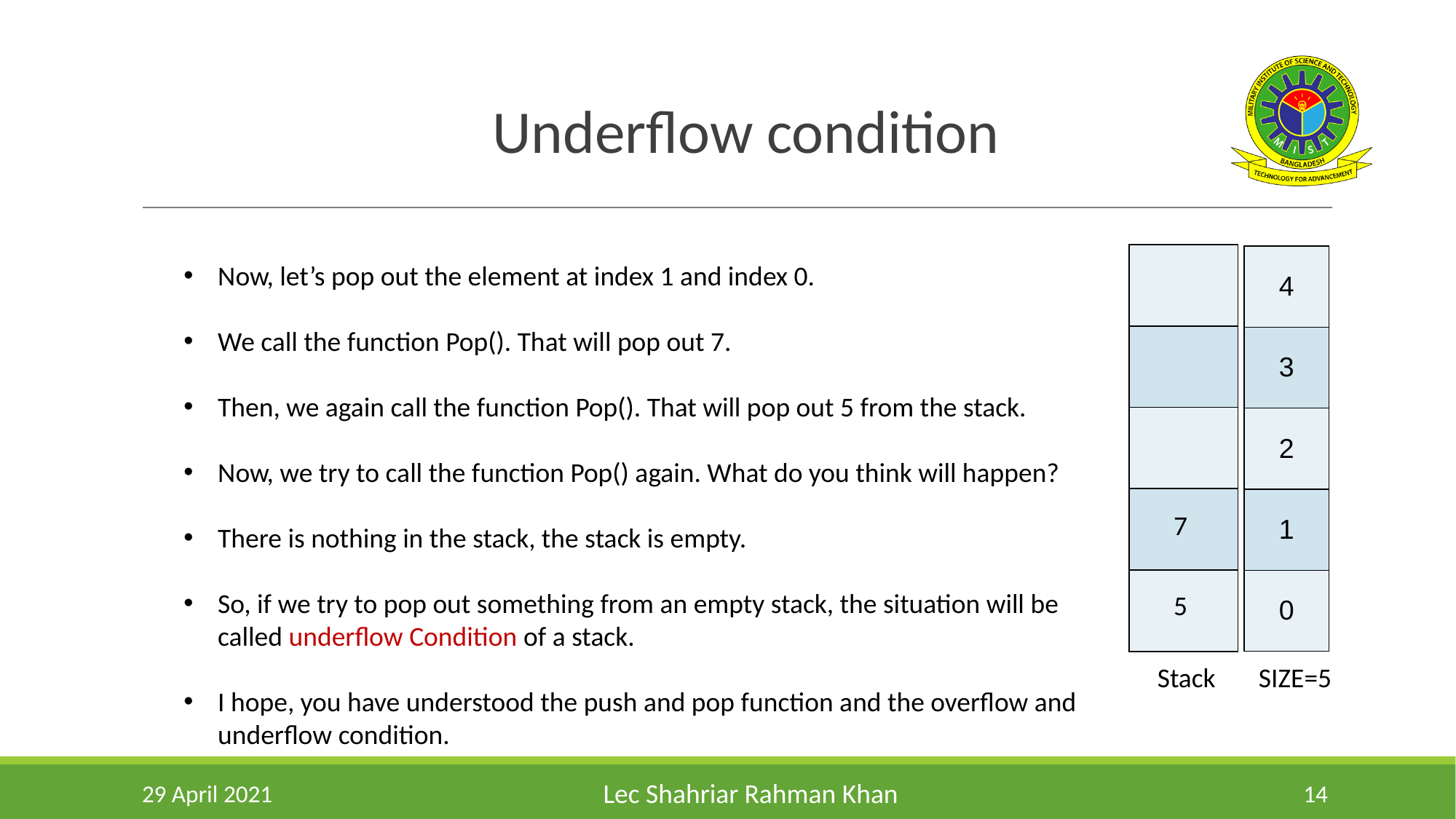

Underflow condition
|  |
| --- |
|  |
|  |
|  |
|  |
| 4 |
| --- |
| 3 |
| 2 |
| 1 |
| 0 |
Now, let’s pop out the element at index 1 and index 0.

We call the function Pop(). That will pop out 7.

Then, we again call the function Pop(). That will pop out 5 from the stack.

Now, we try to call the function Pop() again. What do you think will happen?

There is nothing in the stack, the stack is empty.

So, if we try to pop out something from an empty stack, the situation will be called underflow Condition of a stack.

I hope, you have understood the push and pop function and the overflow and underflow condition.

7
5
Stack       SIZE=5
29 April 2021
14